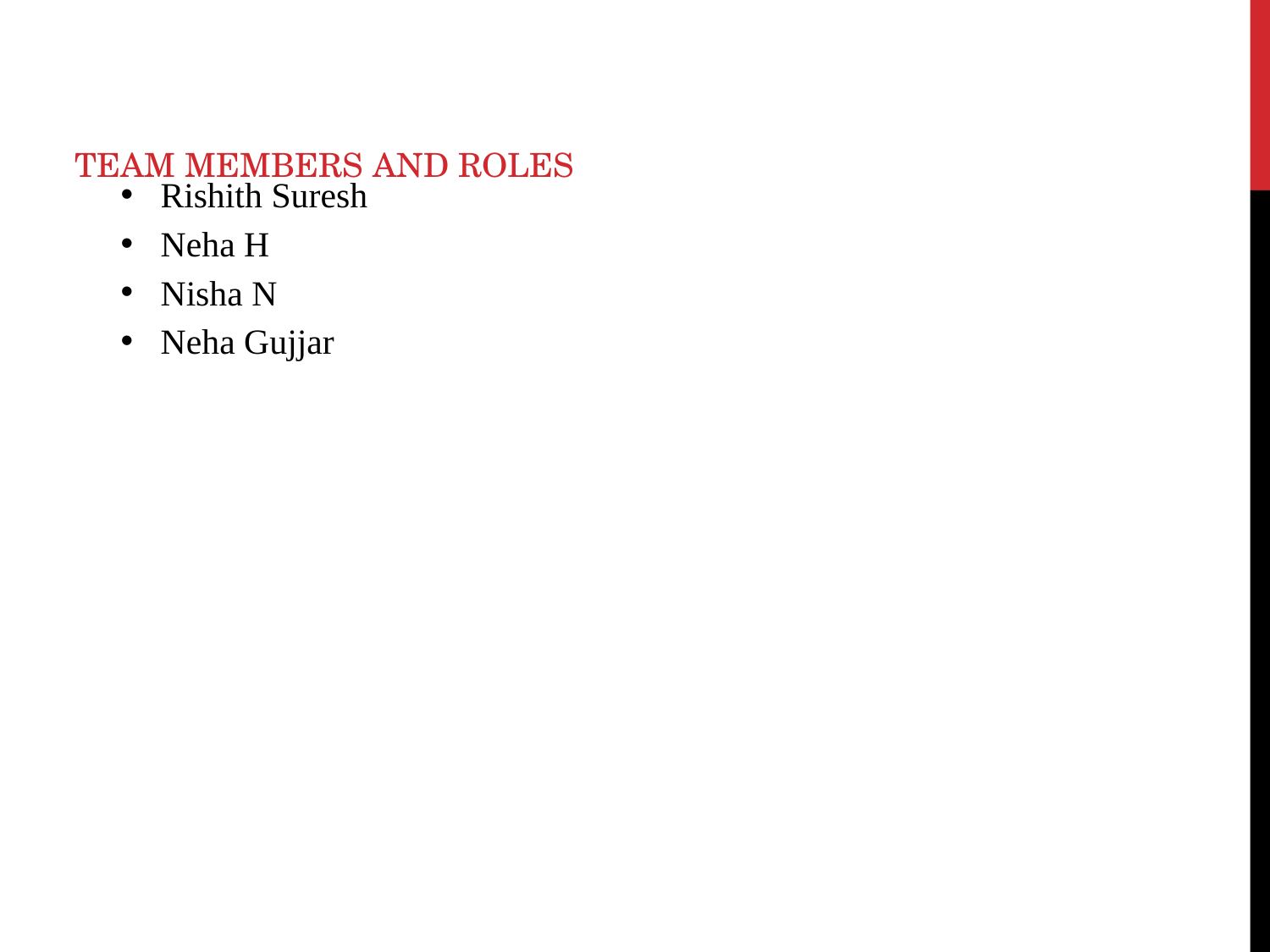

# TEAM MEMBERS AND ROLES
Rishith Suresh
Neha H
Nisha N
Neha Gujjar